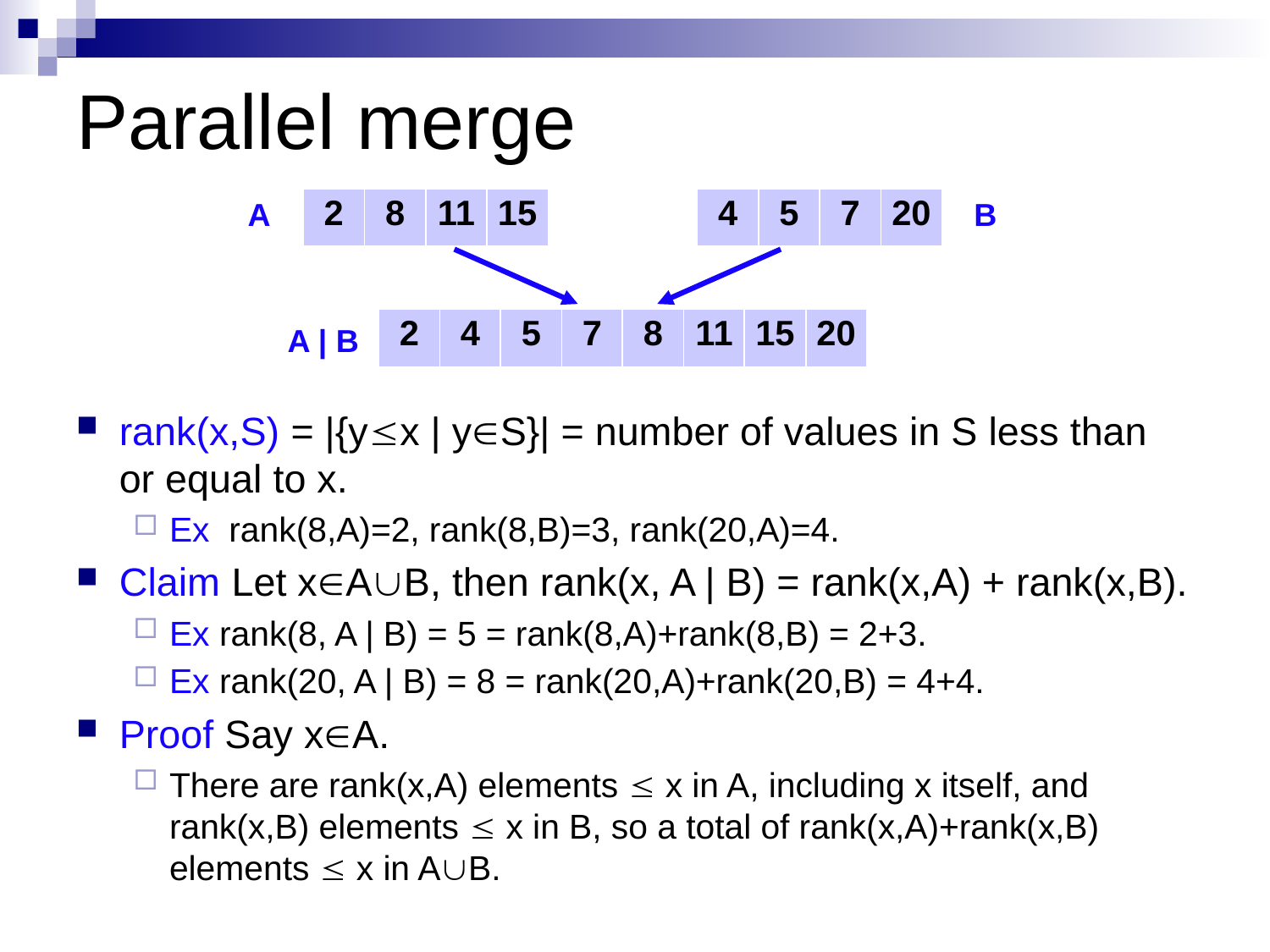

# Parallel merge
| 2 | 8 | 11 | 15 |
| --- | --- | --- | --- |
| 4 | 5 | 7 | 20 |
| --- | --- | --- | --- |
A
B
| 2 | 4 | 5 | 7 | 8 | 11 | 15 | 20 |
| --- | --- | --- | --- | --- | --- | --- | --- |
A | B
rank(x,S) = |{y≤x | y∈S}| = number of values in S less than or equal to x.
Ex  rank(8,A)=2, rank(8,B)=3, rank(20,A)=4.
Claim Let x∈A∪B, then rank(x, A | B) = rank(x,A) + rank(x,B).
Ex rank(8, A | B) = 5 = rank(8,A)+rank(8,B) = 2+3.
Ex rank(20, A | B) = 8 = rank(20,A)+rank(20,B) = 4+4.
Proof Say x∈A.
There are rank(x,A) elements ≤ x in A, including x itself, and rank(x,B) elements ≤ x in B, so a total of rank(x,A)+rank(x,B) elements ≤ x in A∪B.